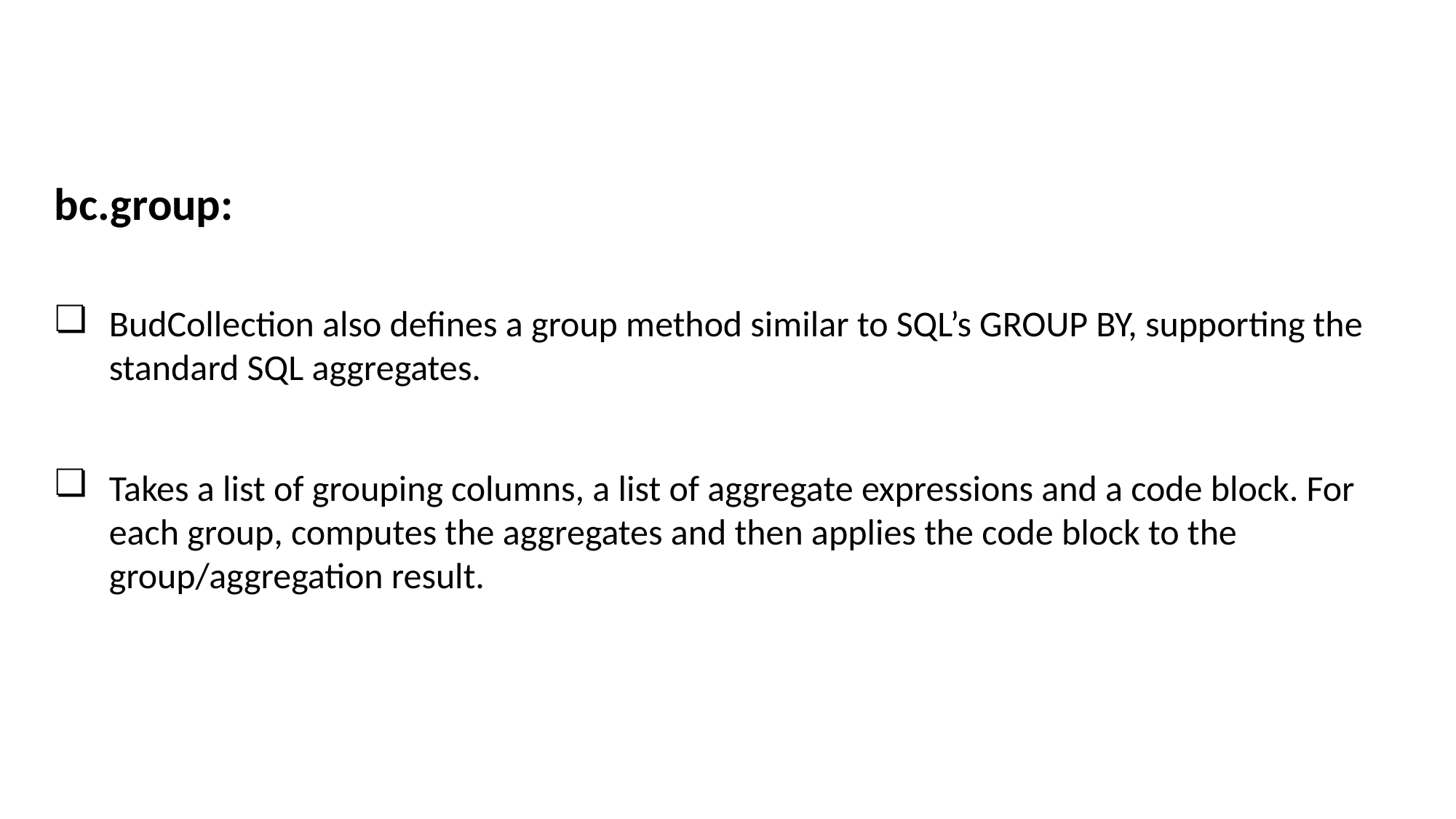

bc.group:

BudCollection also defines a group method similar to SQL’s GROUP BY, supporting the standard SQL aggregates.

Takes a list of grouping columns, a list of aggregate expressions and a code block. For each group, computes the aggregates and then applies the code block to the group/aggregation result.